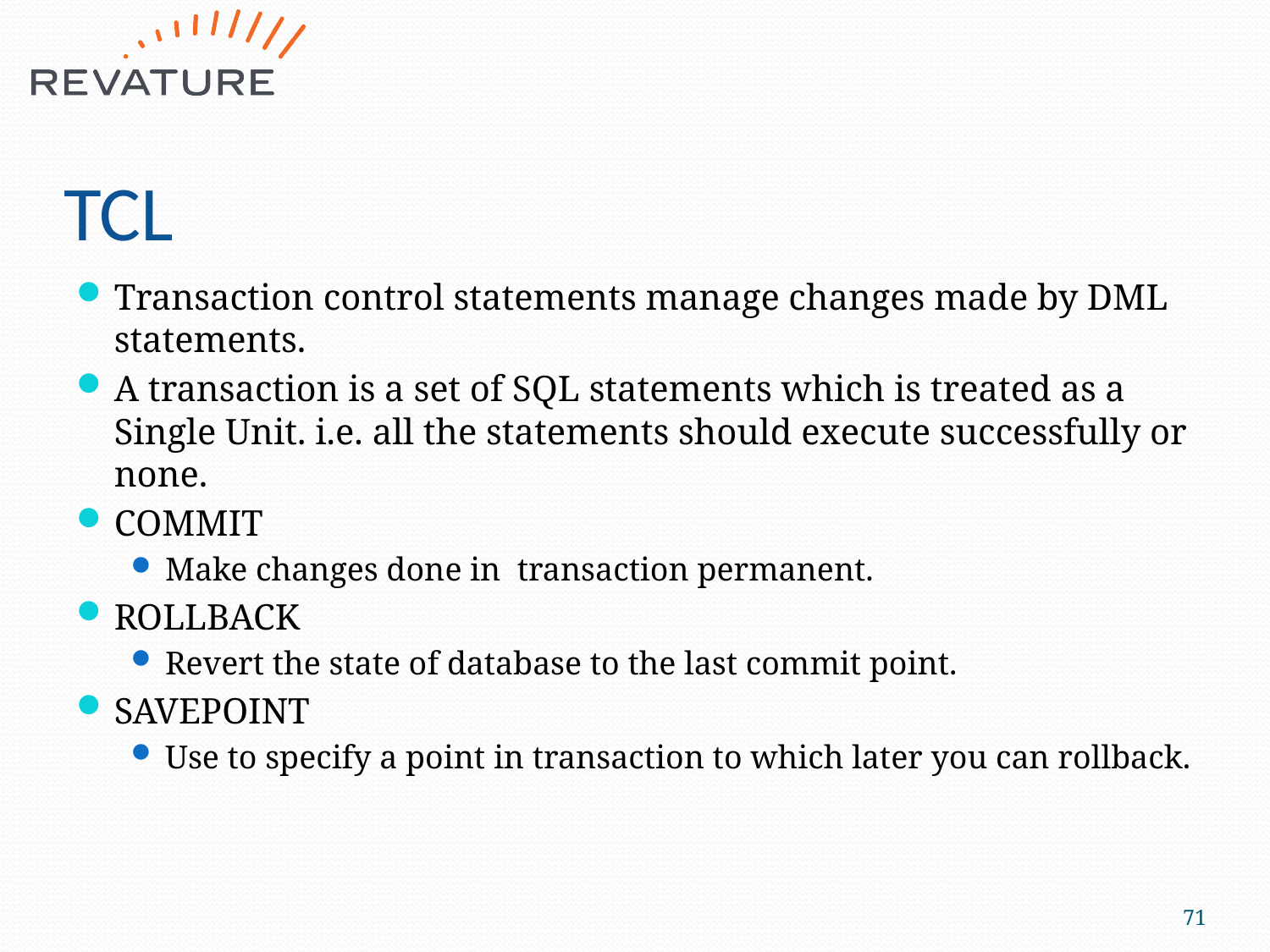

# TCL
Transaction control statements manage changes made by DML statements.
A transaction is a set of SQL statements which is treated as a Single Unit. i.e. all the statements should execute successfully or none.
COMMIT
Make changes done in  transaction permanent.
ROLLBACK
Revert the state of database to the last commit point.
SAVEPOINT
Use to specify a point in transaction to which later you can rollback.

71